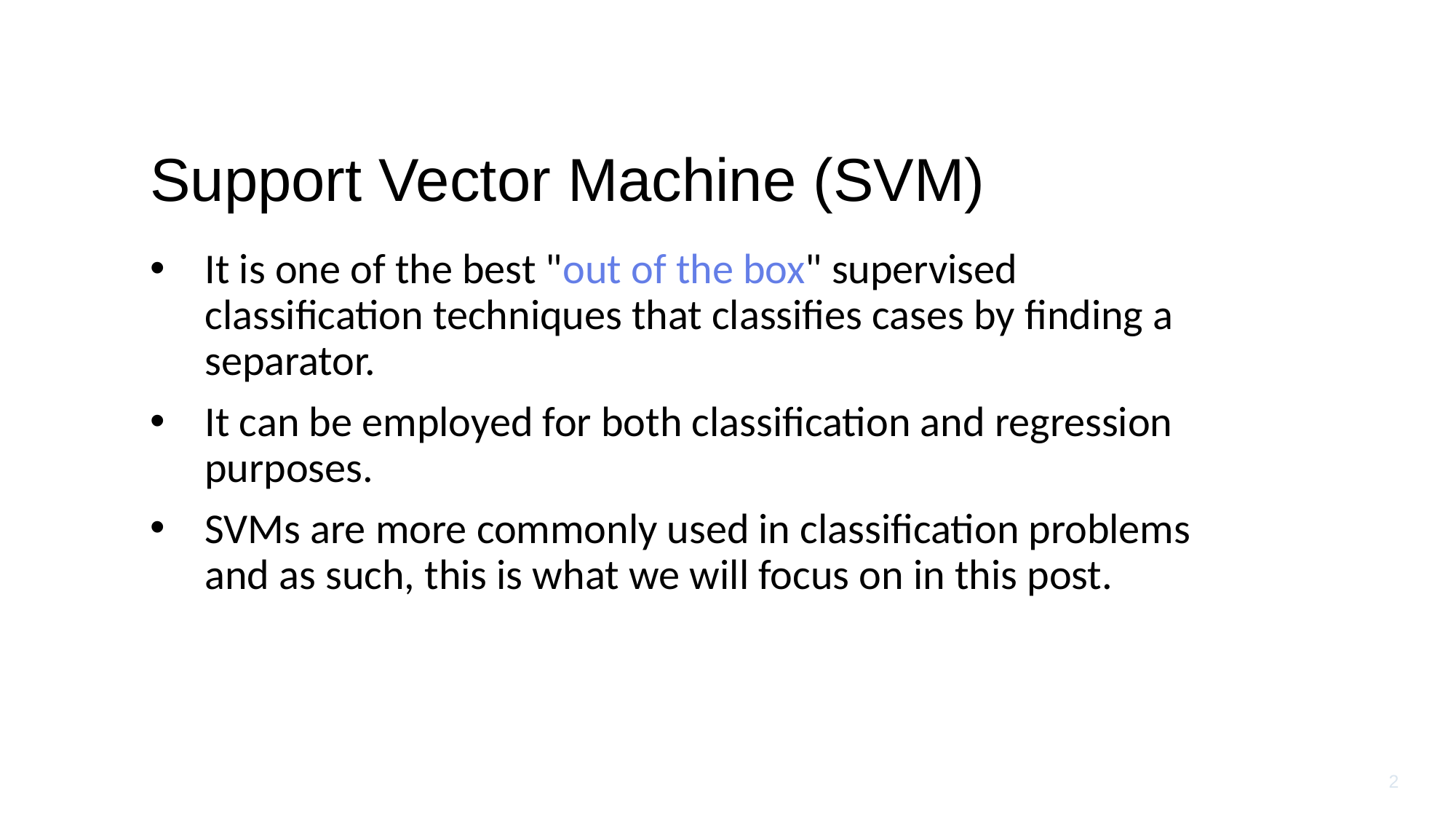

# Support Vector Machine (SVM)
It is one of the best "out of the box" supervised classification techniques that classifies cases by finding a separator.
It can be employed for both classification and regression purposes.
SVMs are more commonly used in classification problems and as such, this is what we will focus on in this post.
2